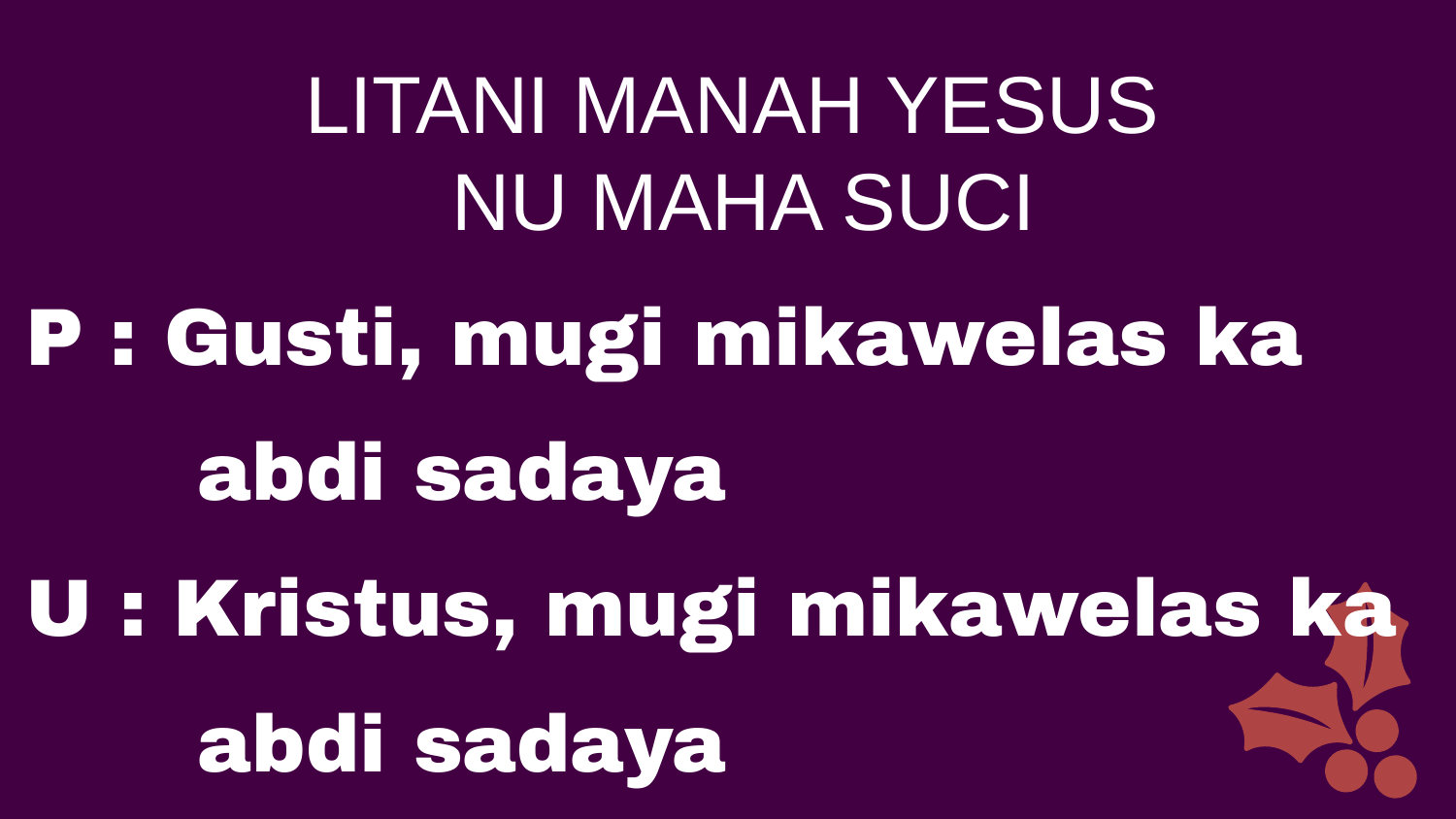

LITANI MANAH YESUS
NU MAHA SUCI
P : Gusti, mugi mikawelas ka
	 abdi sadaya
U : Kristus, mugi mikawelas ka
	 abdi sadaya